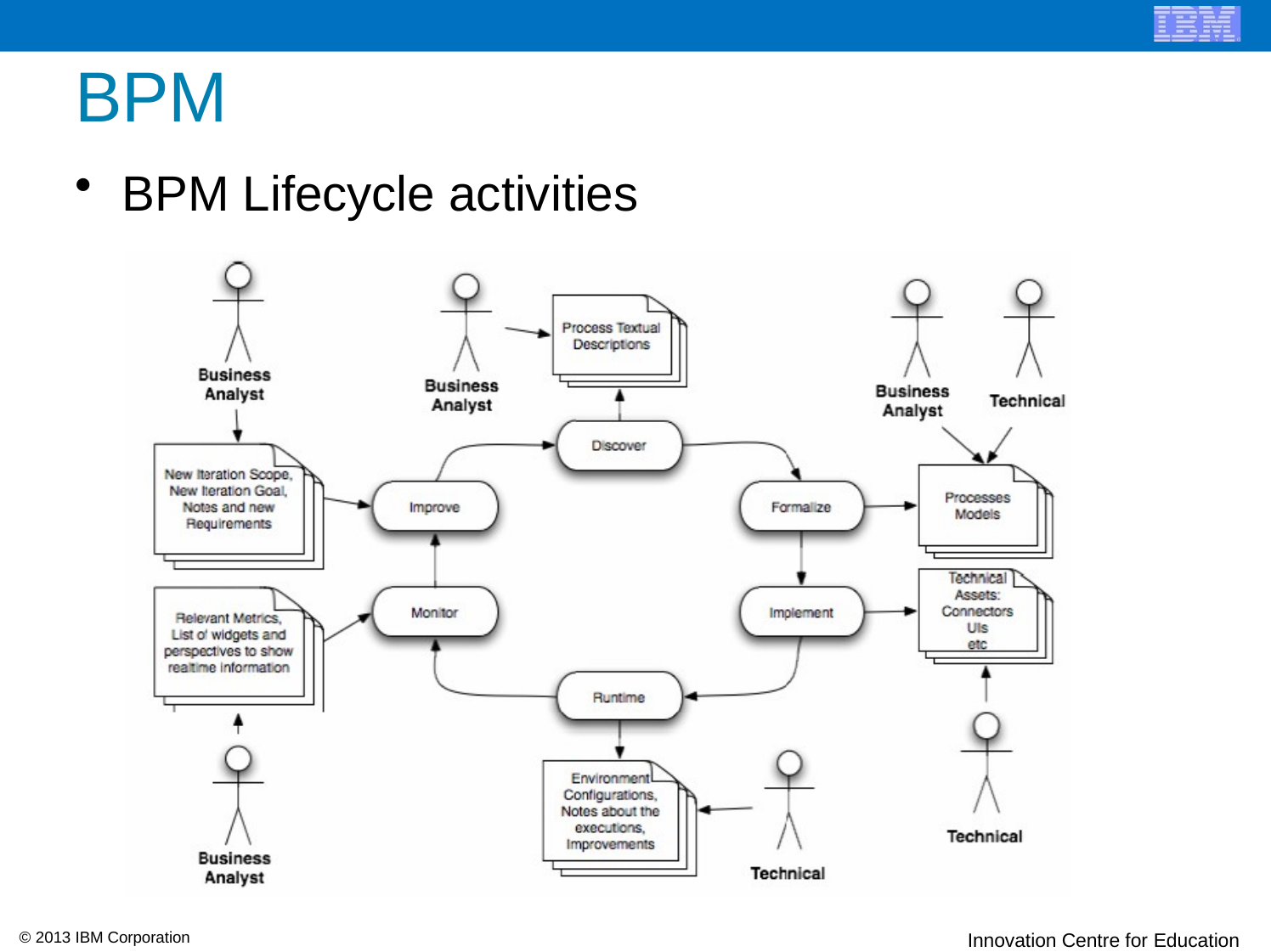

# BPM
BPM Lifecycle activities

© 2013 IBM Corporation
Innovation Centre for Education